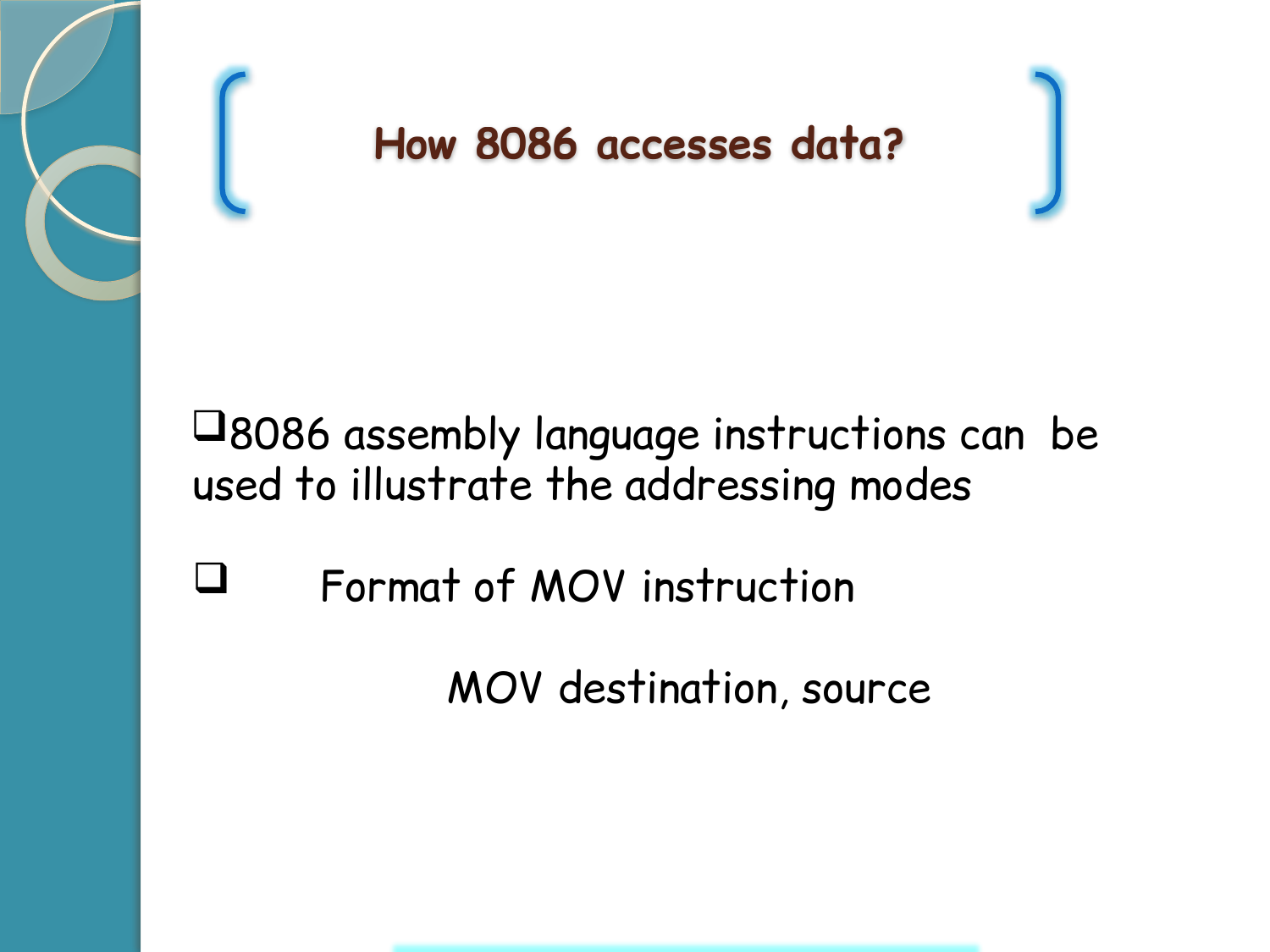

# How 8086 accesses data?
8086 assembly language instructions can  be used to illustrate the addressing modes
Format of MOV instruction
MOV destination, source